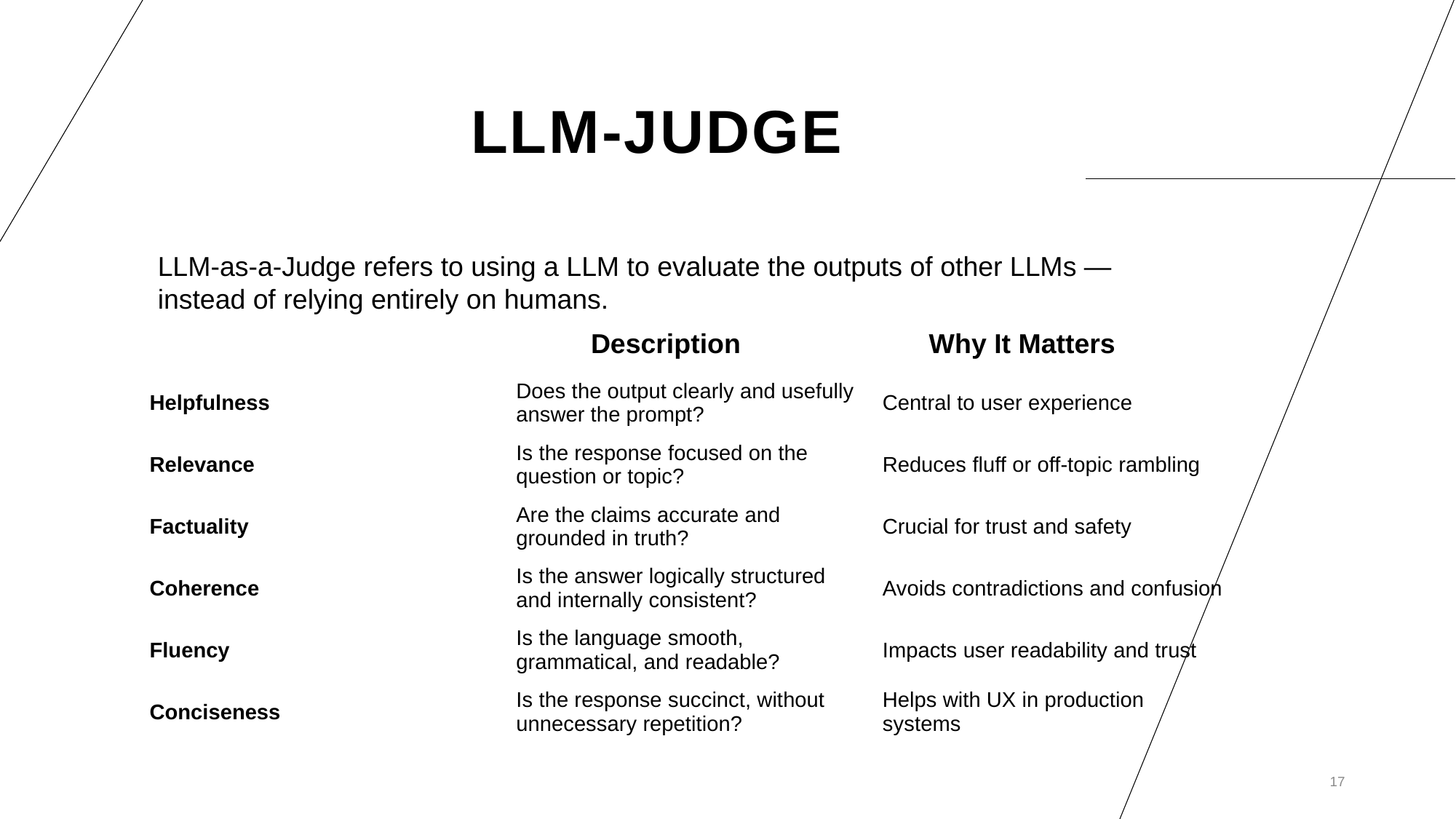

# LLM-judge
LLM-as-a-Judge refers to using a LLM to evaluate the outputs of other LLMs — instead of relying entirely on humans.
Description

Why It Matters
| Helpfulness | Does the output clearly and usefully answer the prompt? | Central to user experience |
| --- | --- | --- |
| Relevance | Is the response focused on the question or topic? | Reduces fluff or off-topic rambling |
| Factuality | Are the claims accurate and grounded in truth? | Crucial for trust and safety |
| Coherence | Is the answer logically structured and internally consistent? | Avoids contradictions and confusion |
| Fluency | Is the language smooth, grammatical, and readable? | Impacts user readability and trust |
| Conciseness | Is the response succinct, without unnecessary repetition? | Helps with UX in production systems |
17